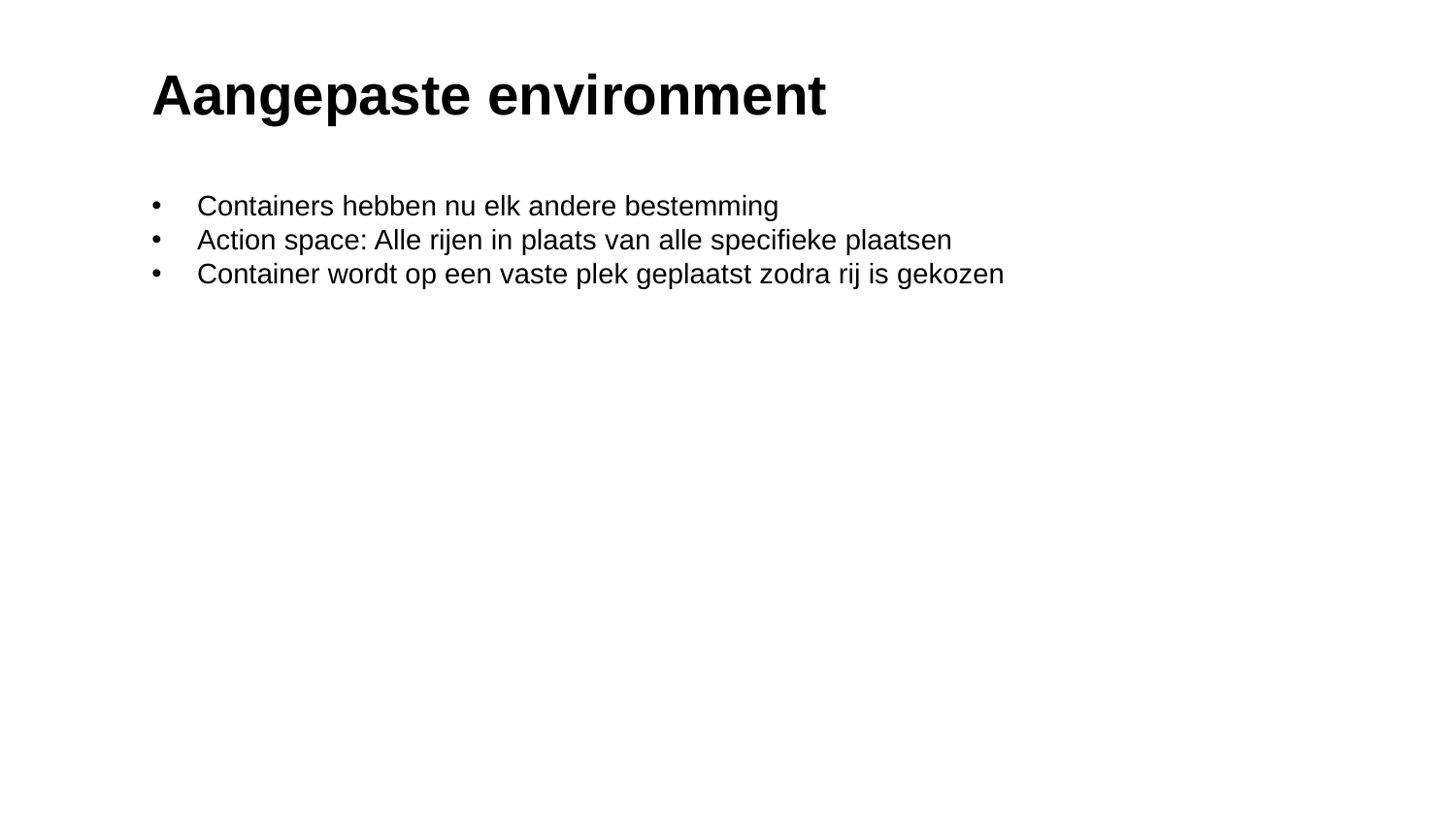

# Aangepaste environment
Containers hebben nu elk andere bestemming
Action space: Alle rijen in plaats van alle specifieke plaatsen
Container wordt op een vaste plek geplaatst zodra rij is gekozen